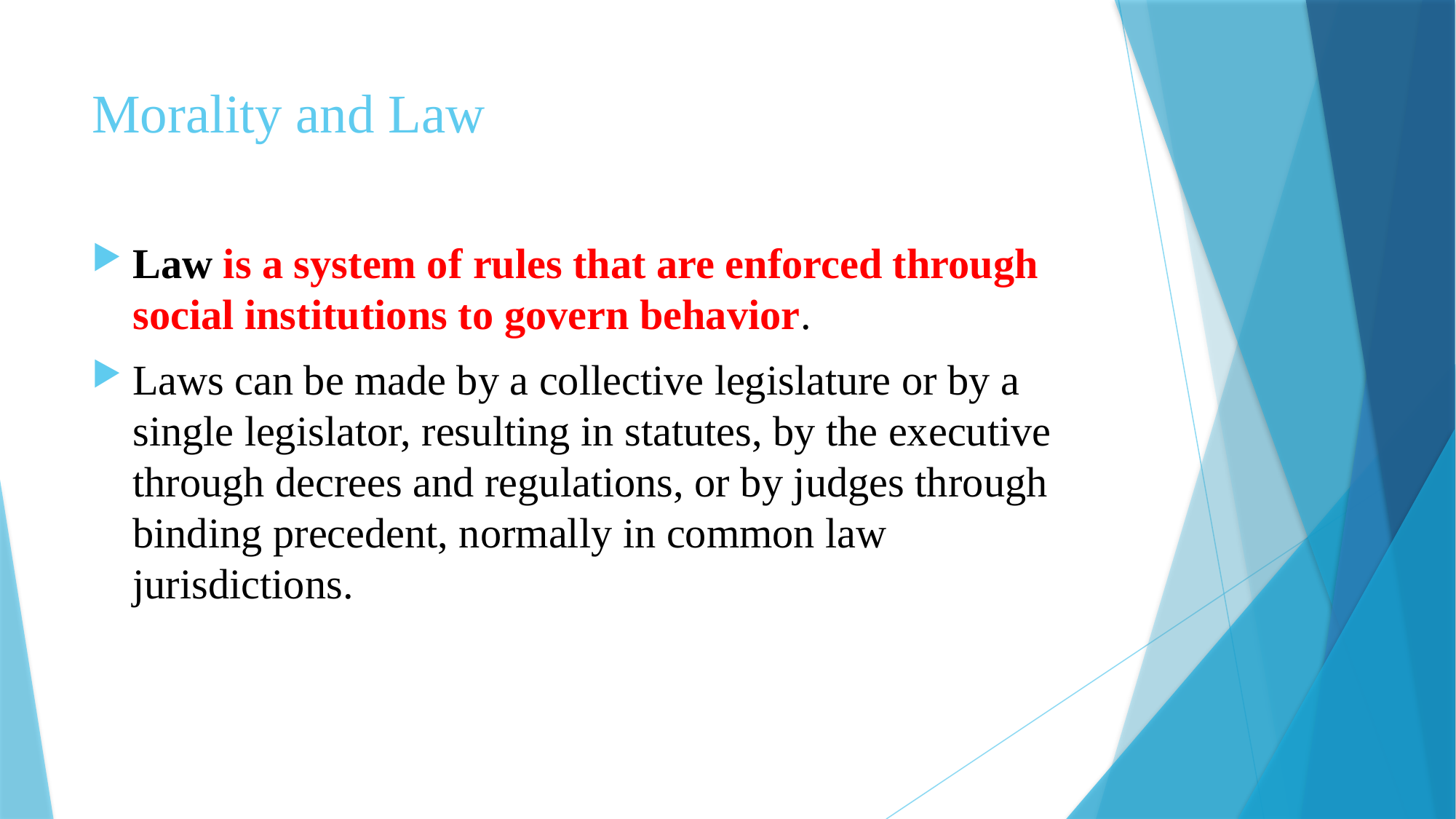

# Morality and Law
Law is a system of rules that are enforced through social institutions to govern behavior.
Laws can be made by a collective legislature or by a single legislator, resulting in statutes, by the executive through decrees and regulations, or by judges through binding precedent, normally in common law jurisdictions.